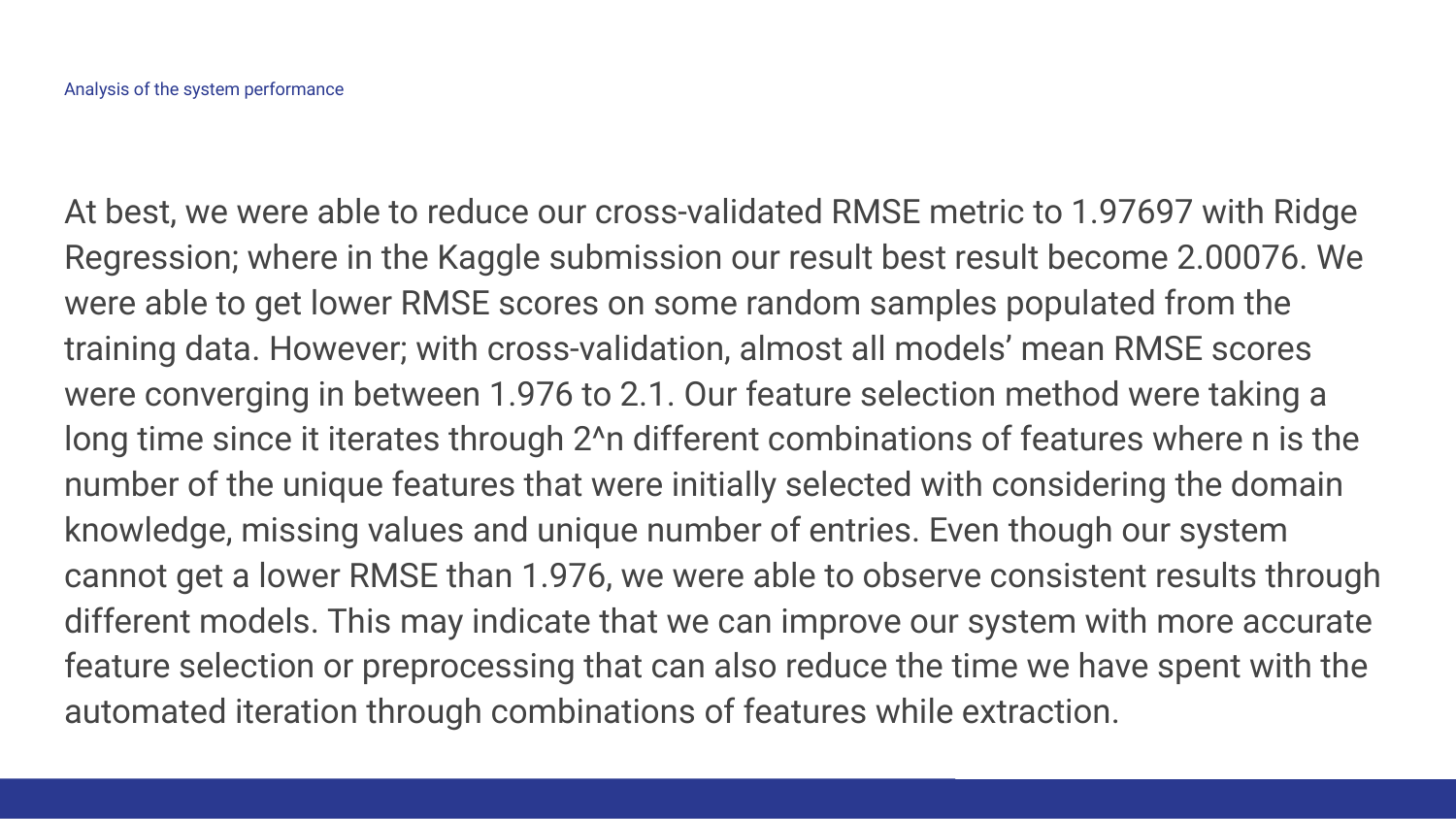

# Analysis of the system performance

At best, we were able to reduce our cross-validated RMSE metric to 1.97697 with Ridge Regression; where in the Kaggle submission our result best result become 2.00076. We were able to get lower RMSE scores on some random samples populated from the training data. However; with cross-validation, almost all models’ mean RMSE scores were converging in between 1.976 to 2.1. Our feature selection method were taking a long time since it iterates through 2^n different combinations of features where n is the number of the unique features that were initially selected with considering the domain knowledge, missing values and unique number of entries. Even though our system cannot get a lower RMSE than 1.976, we were able to observe consistent results through different models. This may indicate that we can improve our system with more accurate feature selection or preprocessing that can also reduce the time we have spent with the automated iteration through combinations of features while extraction.